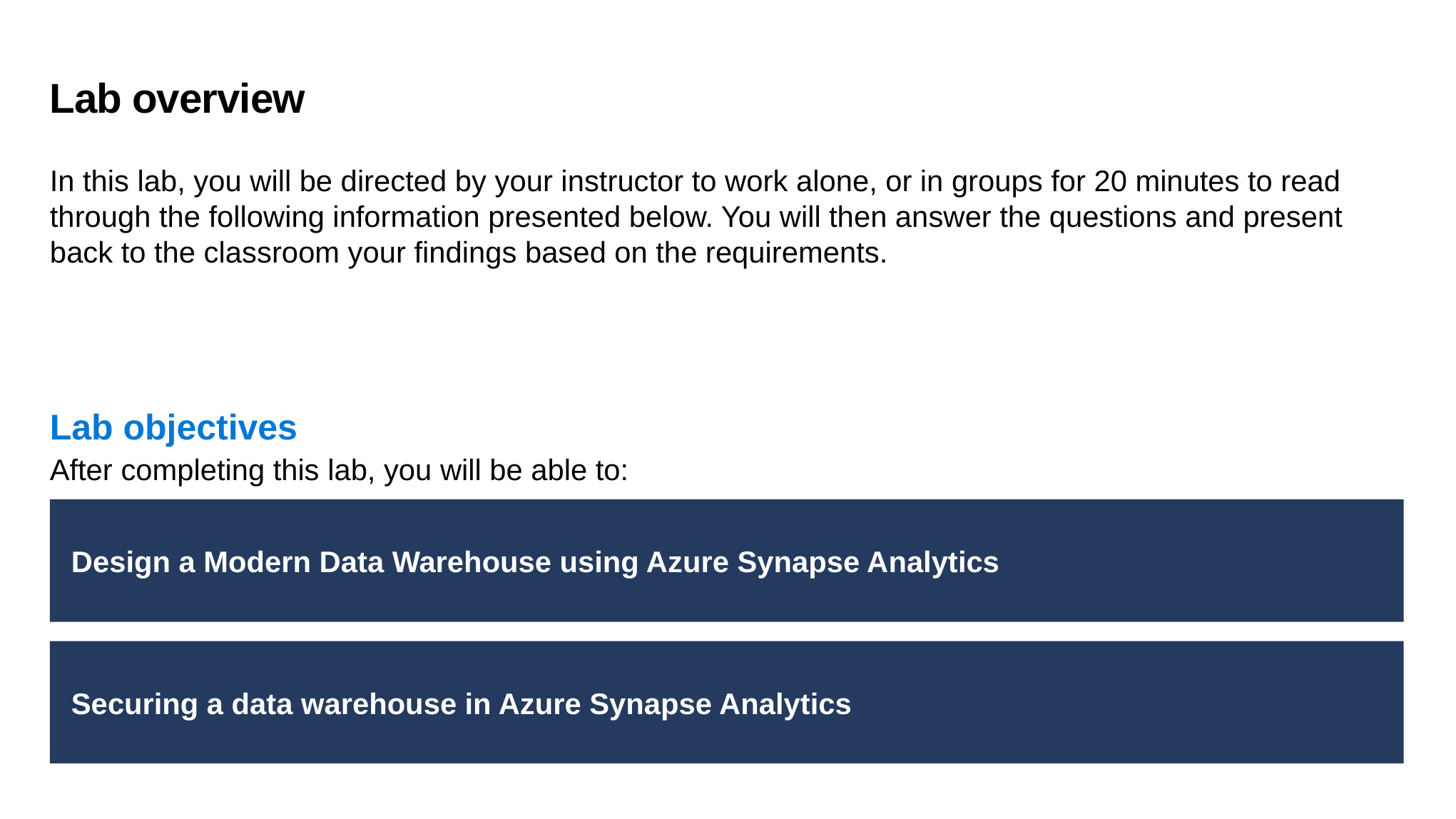

# Lab overview
In this lab, you will be directed by your instructor to work alone, or in groups for 20 minutes to read through the following information presented below. You will then answer the questions and present back to the classroom your findings based on the requirements.
Lab objectives
After completing this lab, you will be able to:
Design a Modern Data Warehouse using Azure Synapse Analytics
Securing a data warehouse in Azure Synapse Analytics